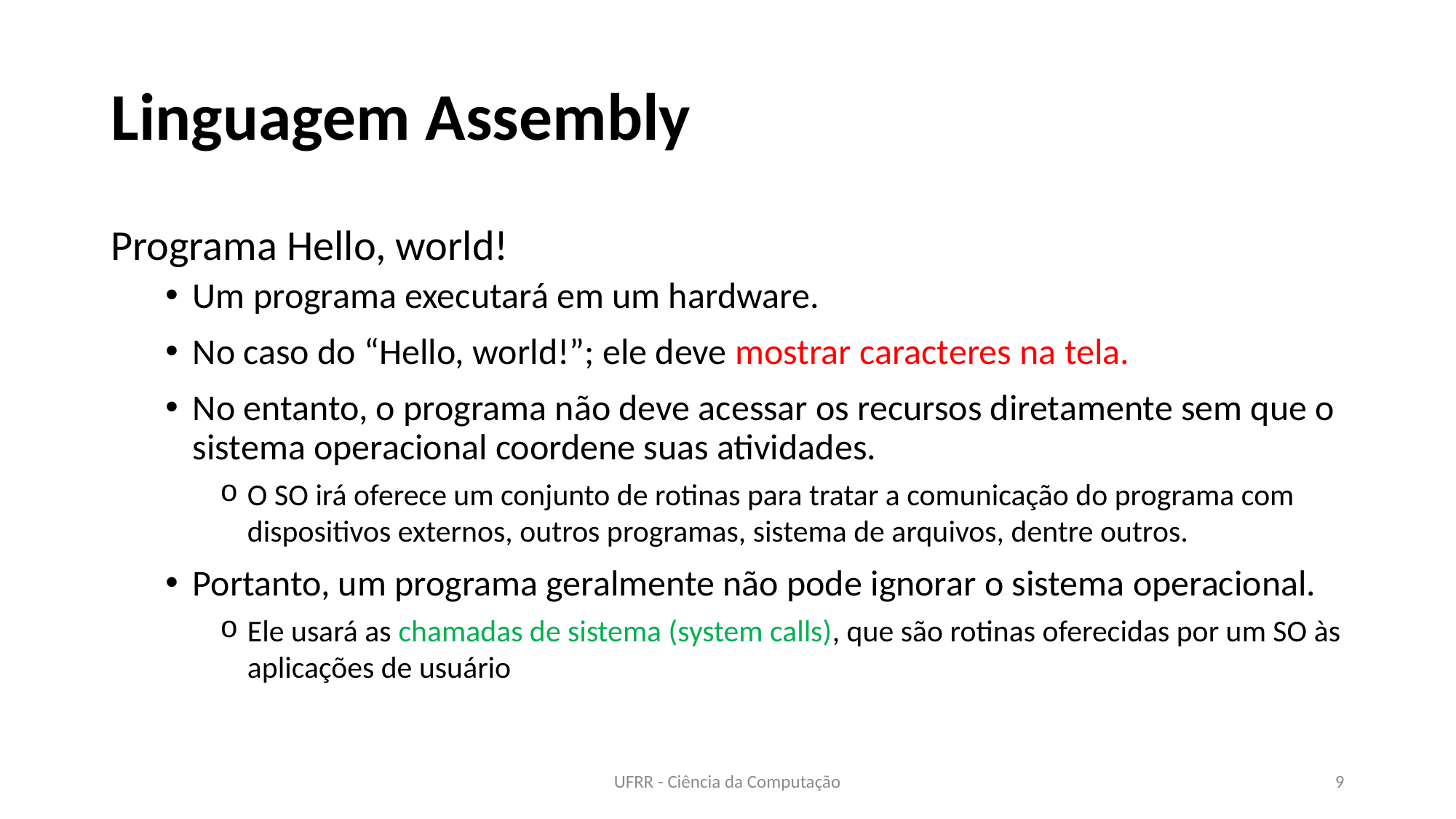

# Linguagem Assembly
Programa Hello, world!
Um programa executará em um hardware.
No caso do “Hello, world!”; ele deve mostrar caracteres na tela.
No entanto, o programa não deve acessar os recursos diretamente sem que o sistema operacional coordene suas atividades.
O SO irá oferece um conjunto de rotinas para tratar a comunicação do programa com dispositivos externos, outros programas, sistema de arquivos, dentre outros.
Portanto, um programa geralmente não pode ignorar o sistema operacional.
Ele usará as chamadas de sistema (system calls), que são rotinas oferecidas por um SO às aplicações de usuário

UFRR - Ciência da Computação
9